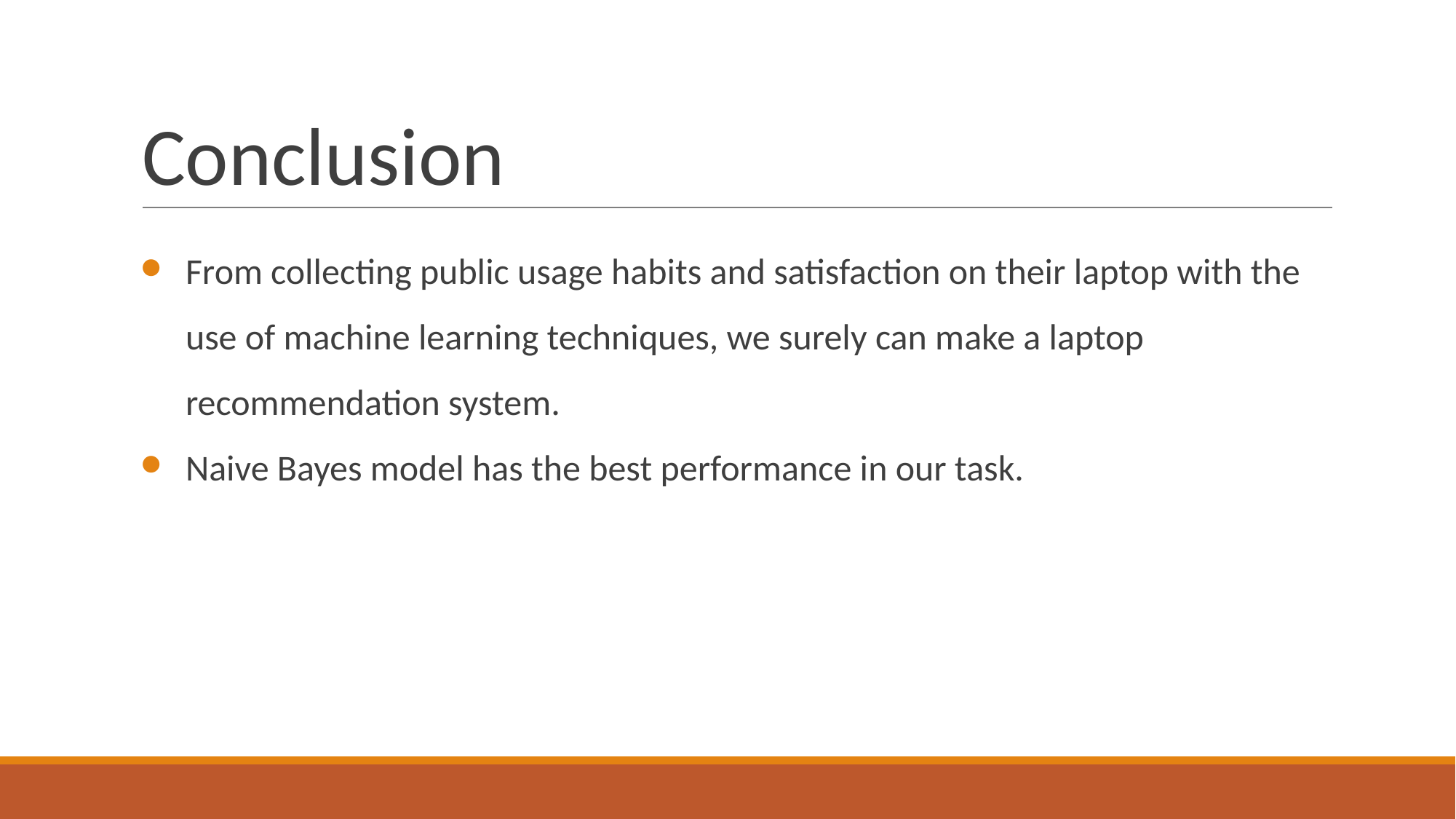

# Conclusion
From collecting public usage habits and satisfaction on their laptop with the use of machine learning techniques, we surely can make a laptop recommendation system.
Naive Bayes model has the best performance in our task.